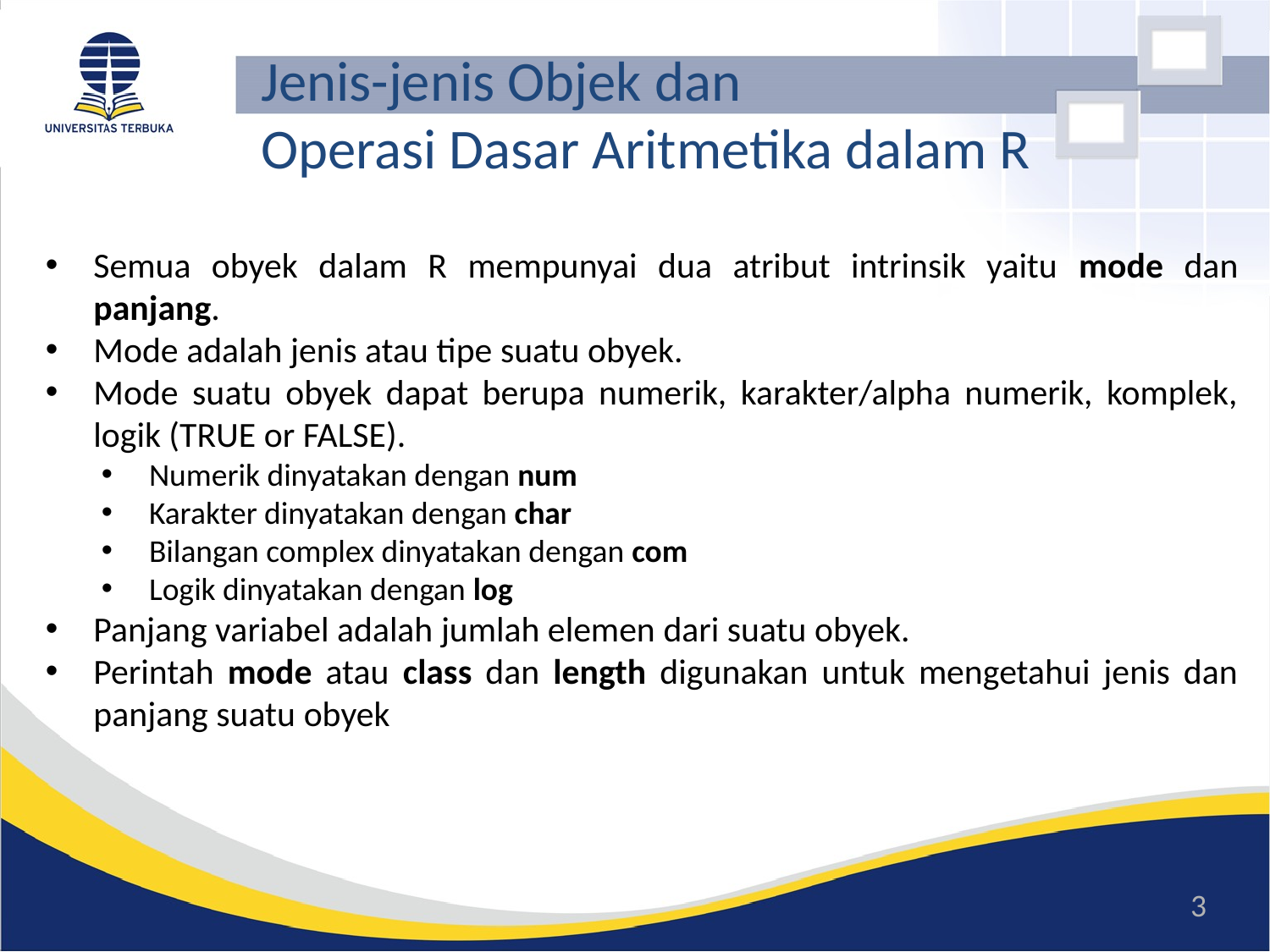

# Jenis-jenis Objek dan Operasi Dasar Aritmetika dalam R
Semua obyek dalam R mempunyai dua atribut intrinsik yaitu mode dan panjang.
Mode adalah jenis atau tipe suatu obyek.
Mode suatu obyek dapat berupa numerik, karakter/alpha numerik, komplek, logik (TRUE or FALSE).
Numerik dinyatakan dengan num
Karakter dinyatakan dengan char
Bilangan complex dinyatakan dengan com
Logik dinyatakan dengan log
Panjang variabel adalah jumlah elemen dari suatu obyek.
Perintah mode atau class dan length digunakan untuk mengetahui jenis dan panjang suatu obyek
3